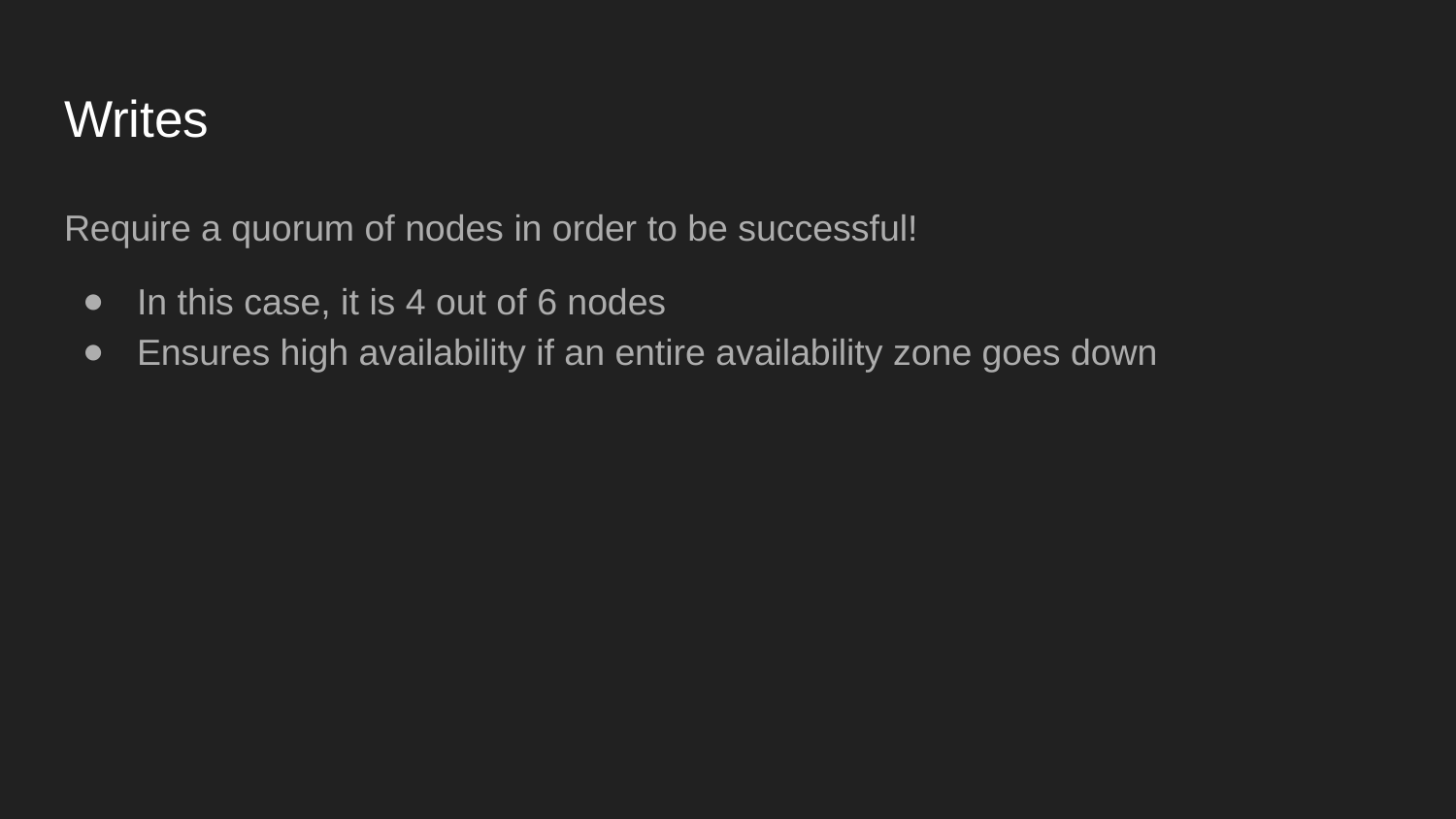

# Writes
Require a quorum of nodes in order to be successful!
In this case, it is 4 out of 6 nodes
Ensures high availability if an entire availability zone goes down